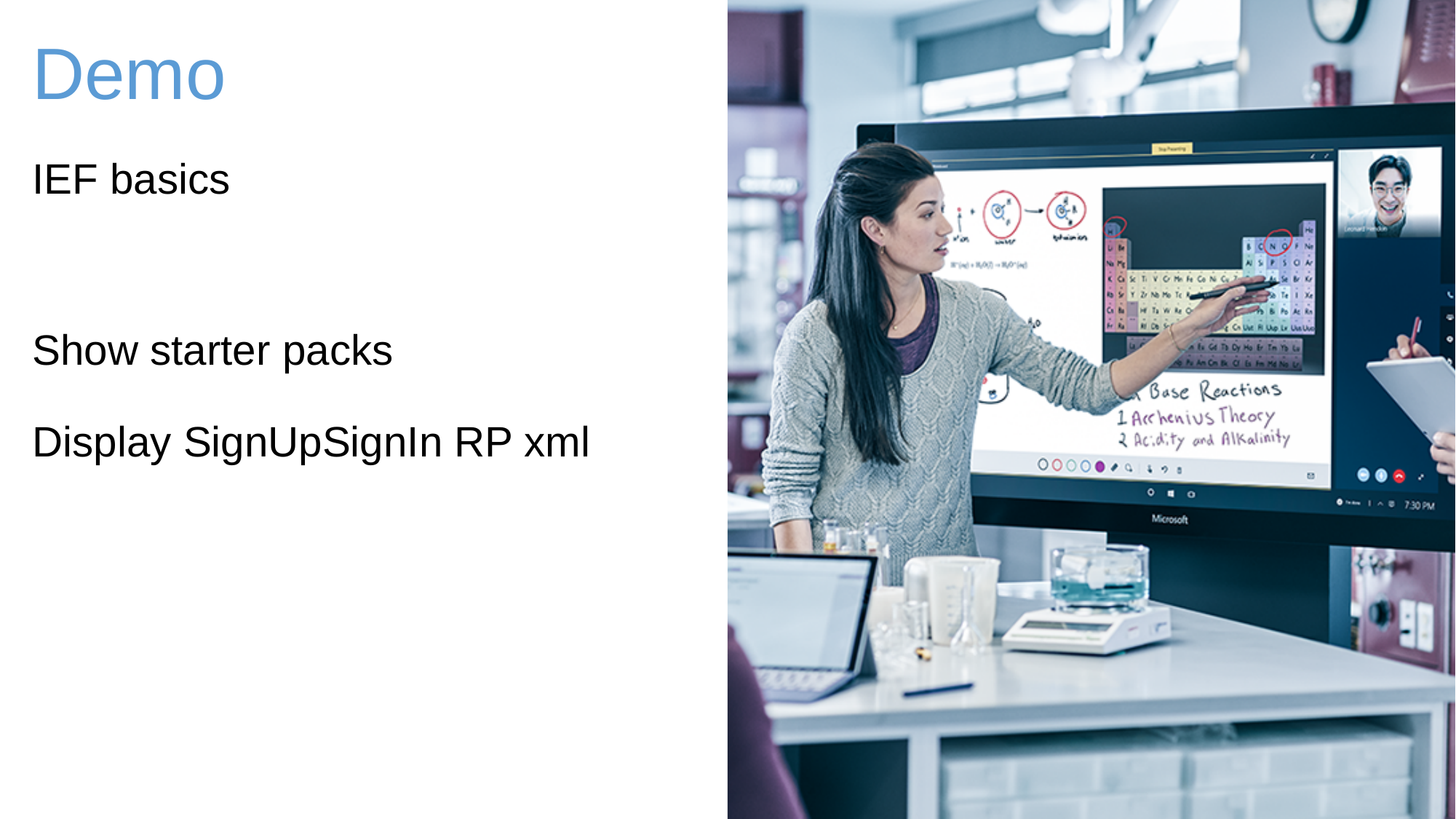

IEF basics
Show starter packs
Display SignUpSignIn RP xml